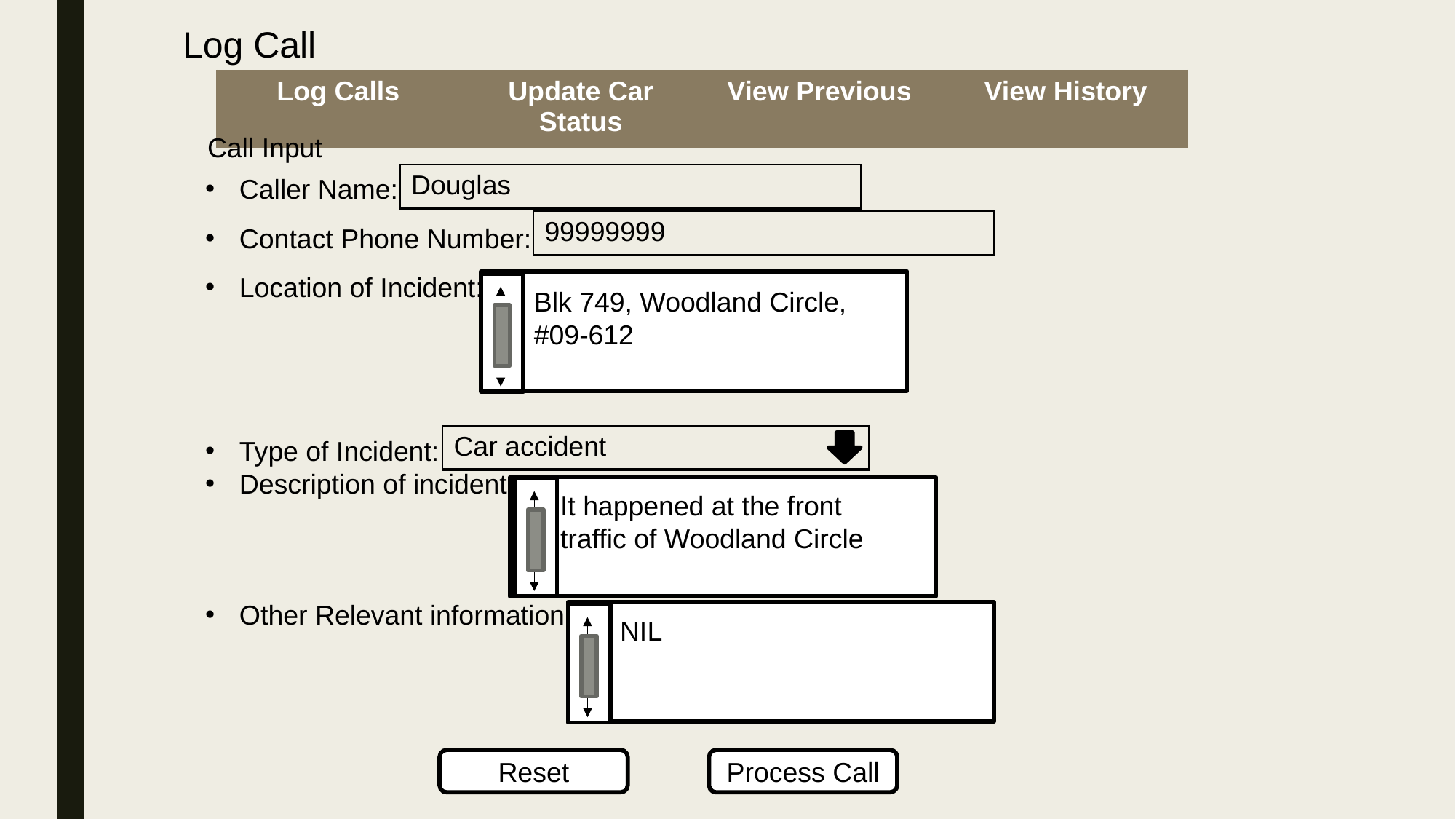

Log Call
| Log Calls | Update Car Status | View Previous | View History |
| --- | --- | --- | --- |
Call Input
Caller Name:
Contact Phone Number:
Location of Incident:

Type of Incident:
Description of incident:

Other Relevant information:
| Douglas |
| --- |
| 99999999 |
| --- |

Blk 749, Woodland Circle, #09-612

| Car accident |
| --- |

It happened at the front traffic of Woodland Circle

NIL

Reset
Process Call